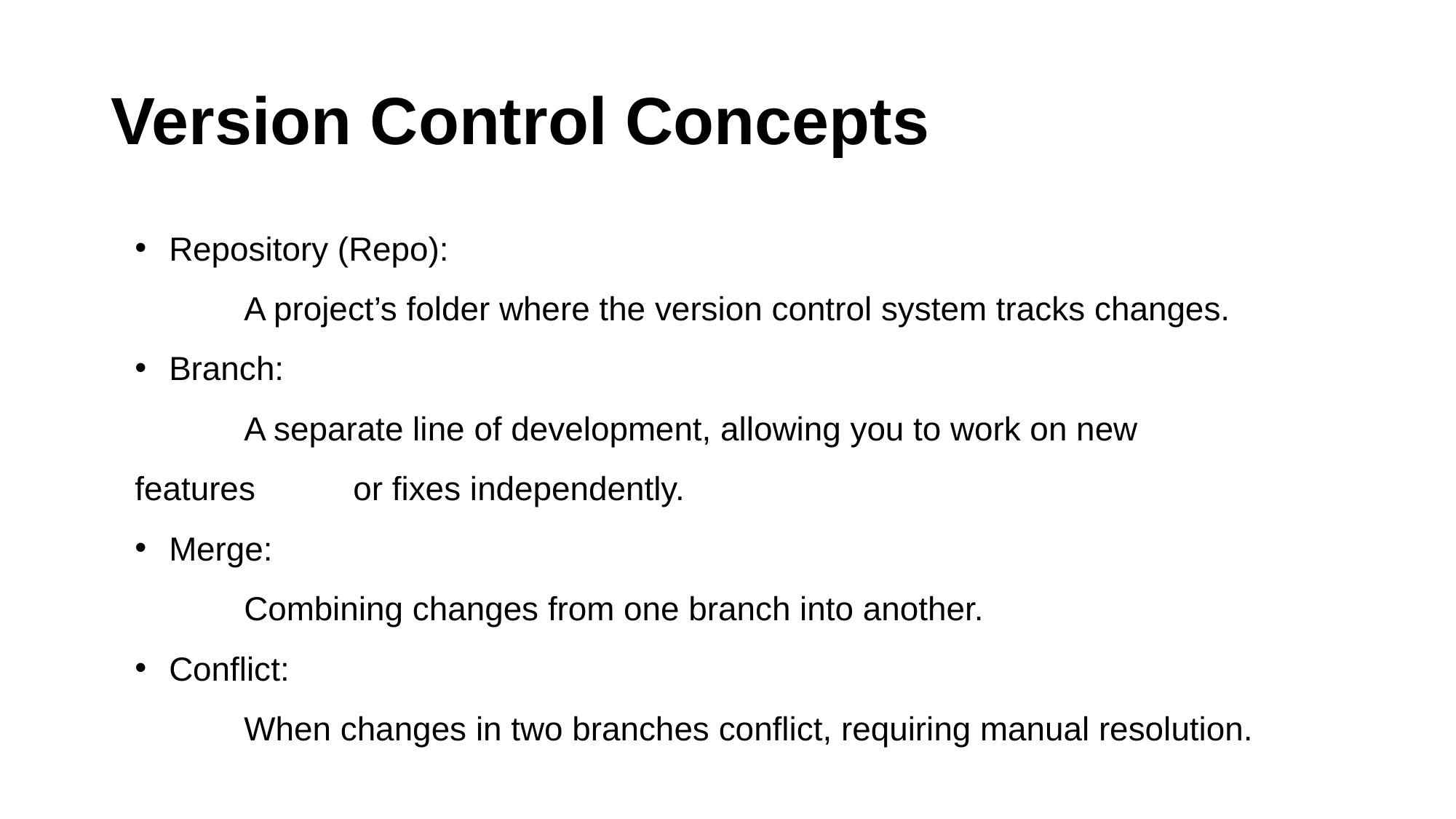

# Version Control Concepts
Repository (Repo):
	A project’s folder where the version control system tracks changes.
Branch:
	A separate line of development, allowing you to work on new features 	or fixes independently.
Merge:
	Combining changes from one branch into another.
Conflict:
	When changes in two branches conflict, requiring manual resolution.